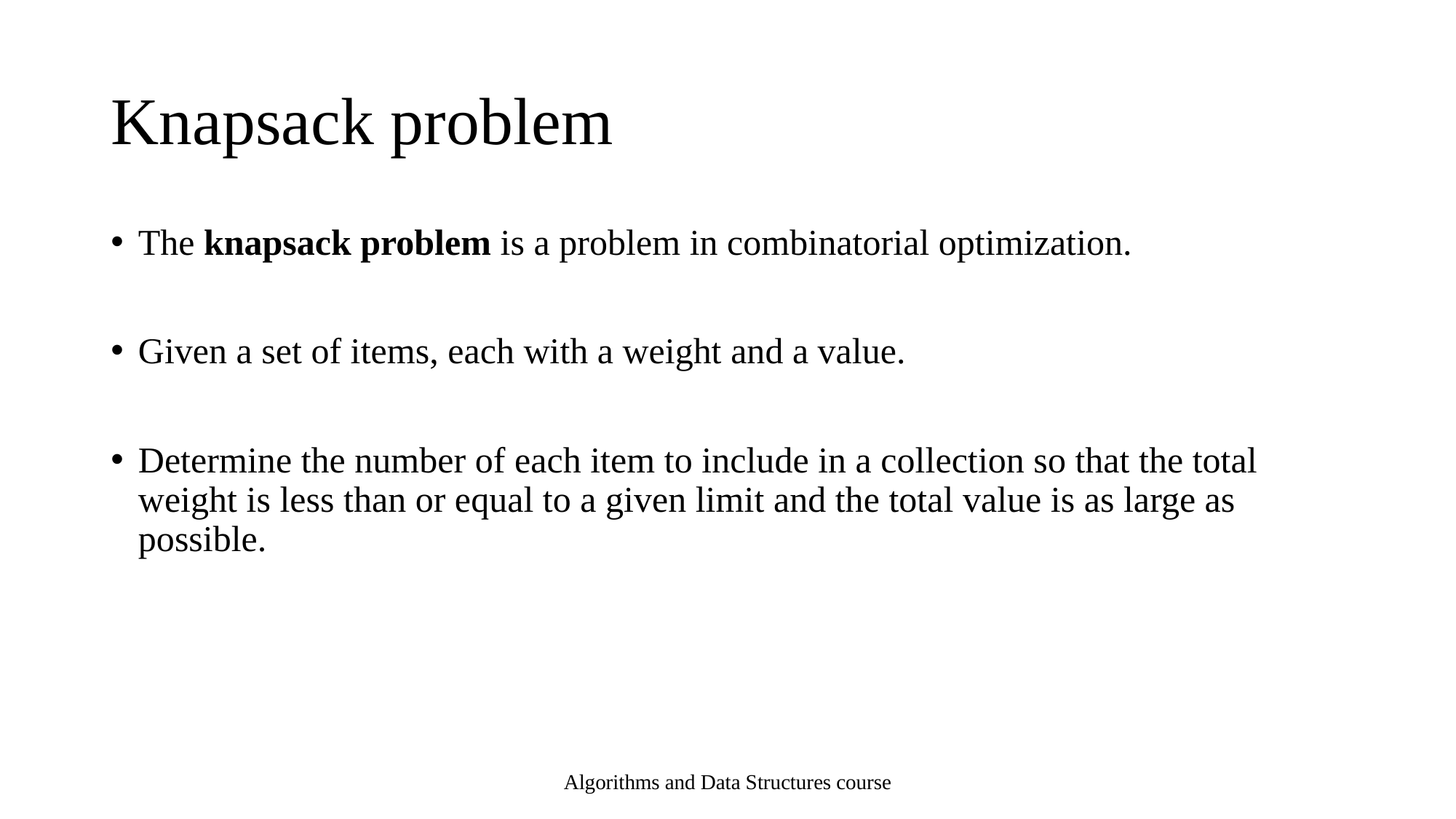

# Knapsack problem
The knapsack problem is a problem in combinatorial optimization.

Given a set of items, each with a weight and a value.

Determine the number of each item to include in a collection so that the total weight is less than or equal to a given limit and the total value is as large as possible.
Algorithms and Data Structures course